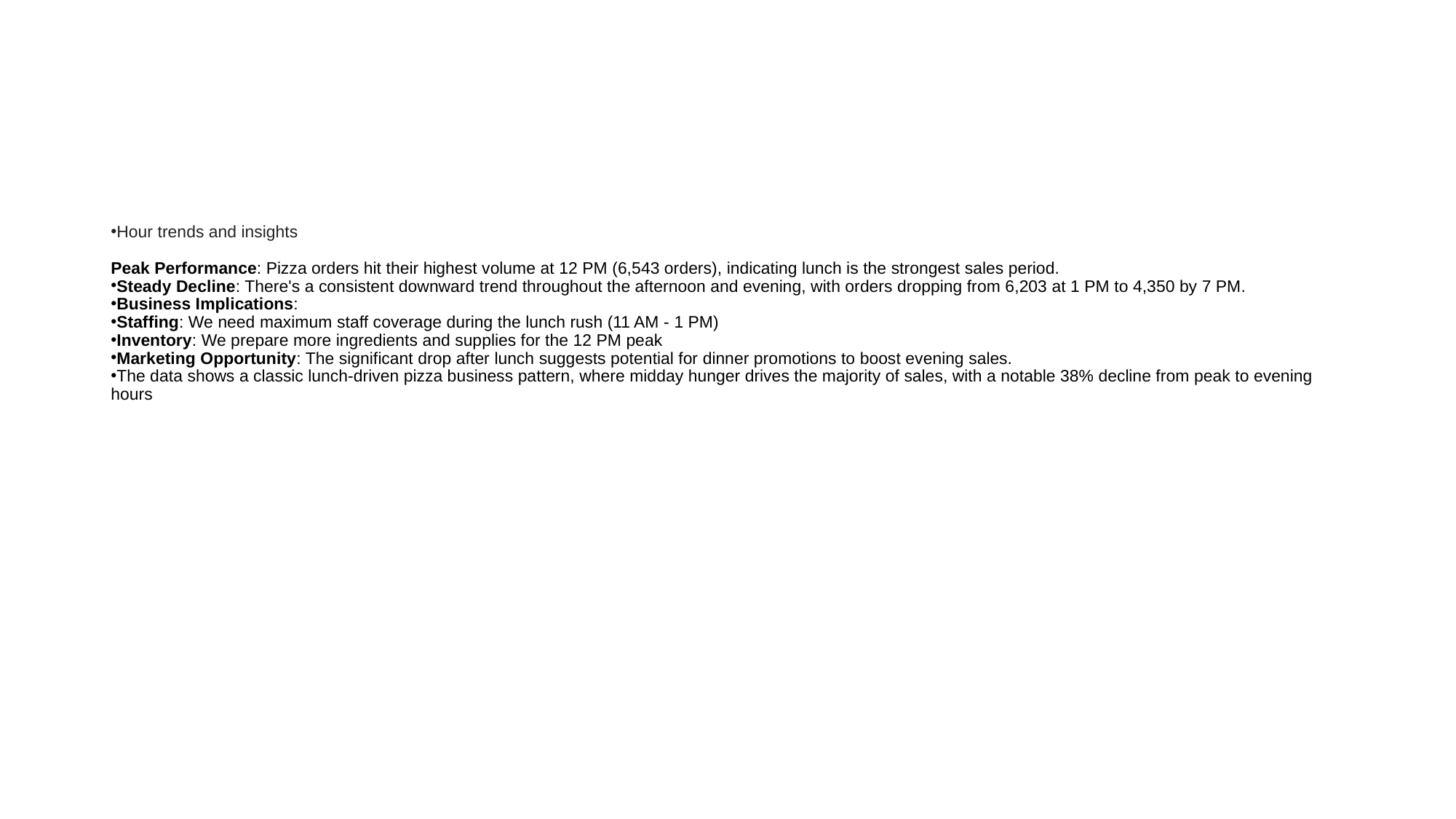

#
Hour trends and insights
Peak Performance: Pizza orders hit their highest volume at 12 PM (6,543 orders), indicating lunch is the strongest sales period.
Steady Decline: There's a consistent downward trend throughout the afternoon and evening, with orders dropping from 6,203 at 1 PM to 4,350 by 7 PM.
Business Implications:
Staffing: We need maximum staff coverage during the lunch rush (11 AM - 1 PM)
Inventory: We prepare more ingredients and supplies for the 12 PM peak
Marketing Opportunity: The significant drop after lunch suggests potential for dinner promotions to boost evening sales.
The data shows a classic lunch-driven pizza business pattern, where midday hunger drives the majority of sales, with a notable 38% decline from peak to evening hours